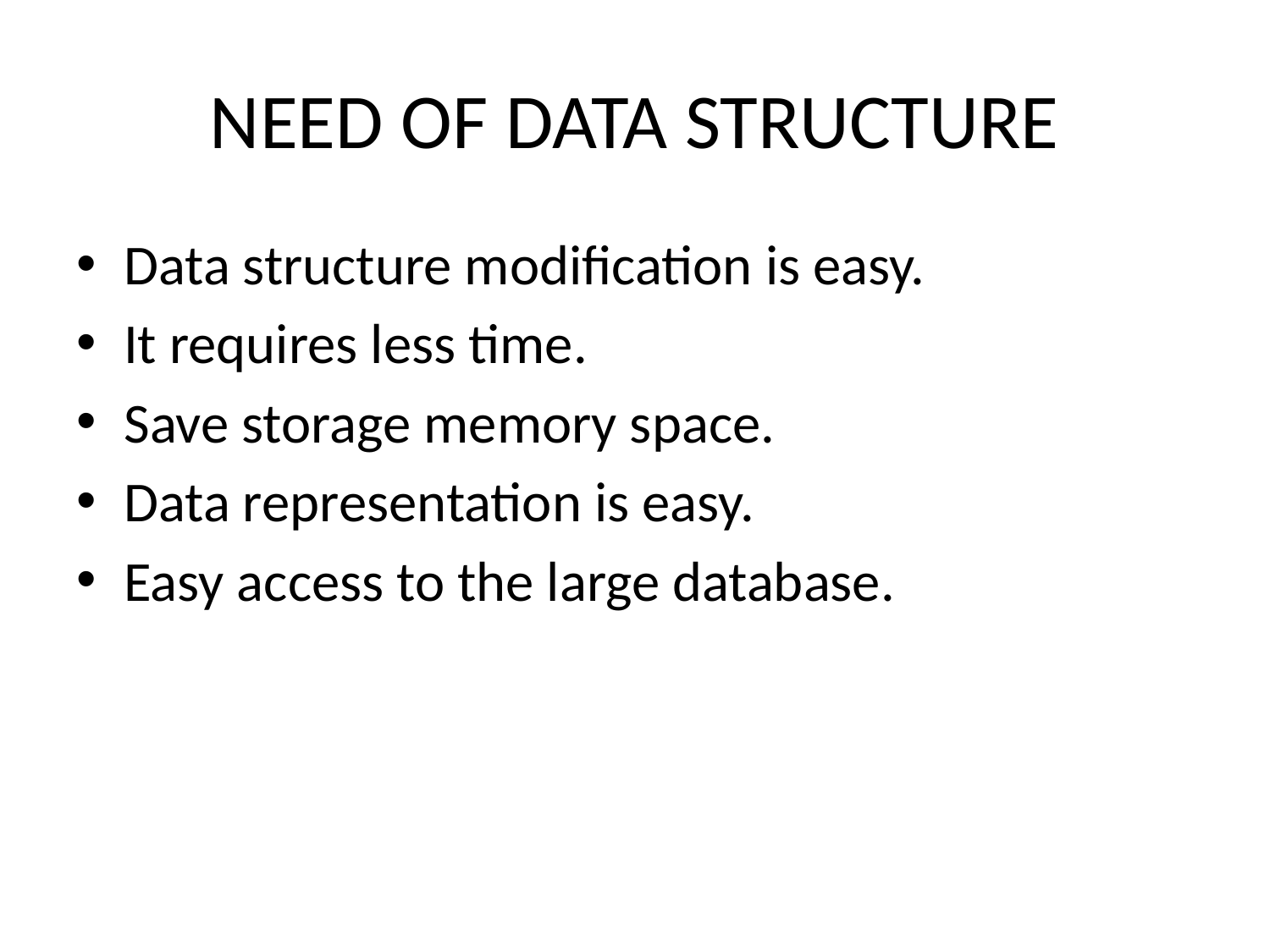

# NEED OF DATA STRUCTURE
Data structure modification is easy.
It requires less time.
Save storage memory space.
Data representation is easy.
Easy access to the large database.